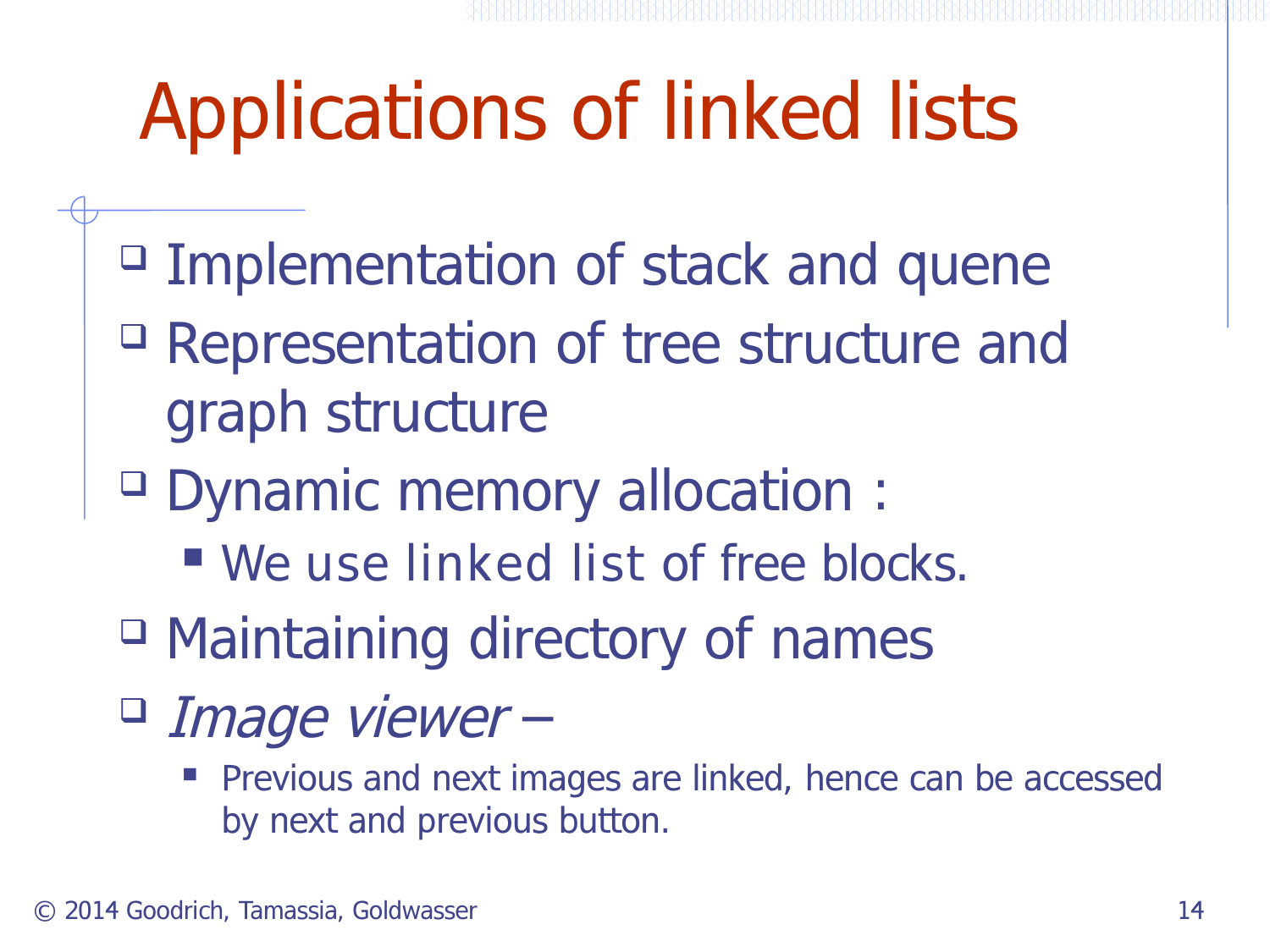

# Applications of linked lists
Implementation of stack and quene
Representation of tree structure and graph structure
Dynamic memory allocation :
We use linked list of free blocks.
Maintaining directory of names
Image viewer –
Previous and next images are linked, hence can be accessed by next and previous button.

© 2014 Goodrich, Tamassia, Goldwasser
14